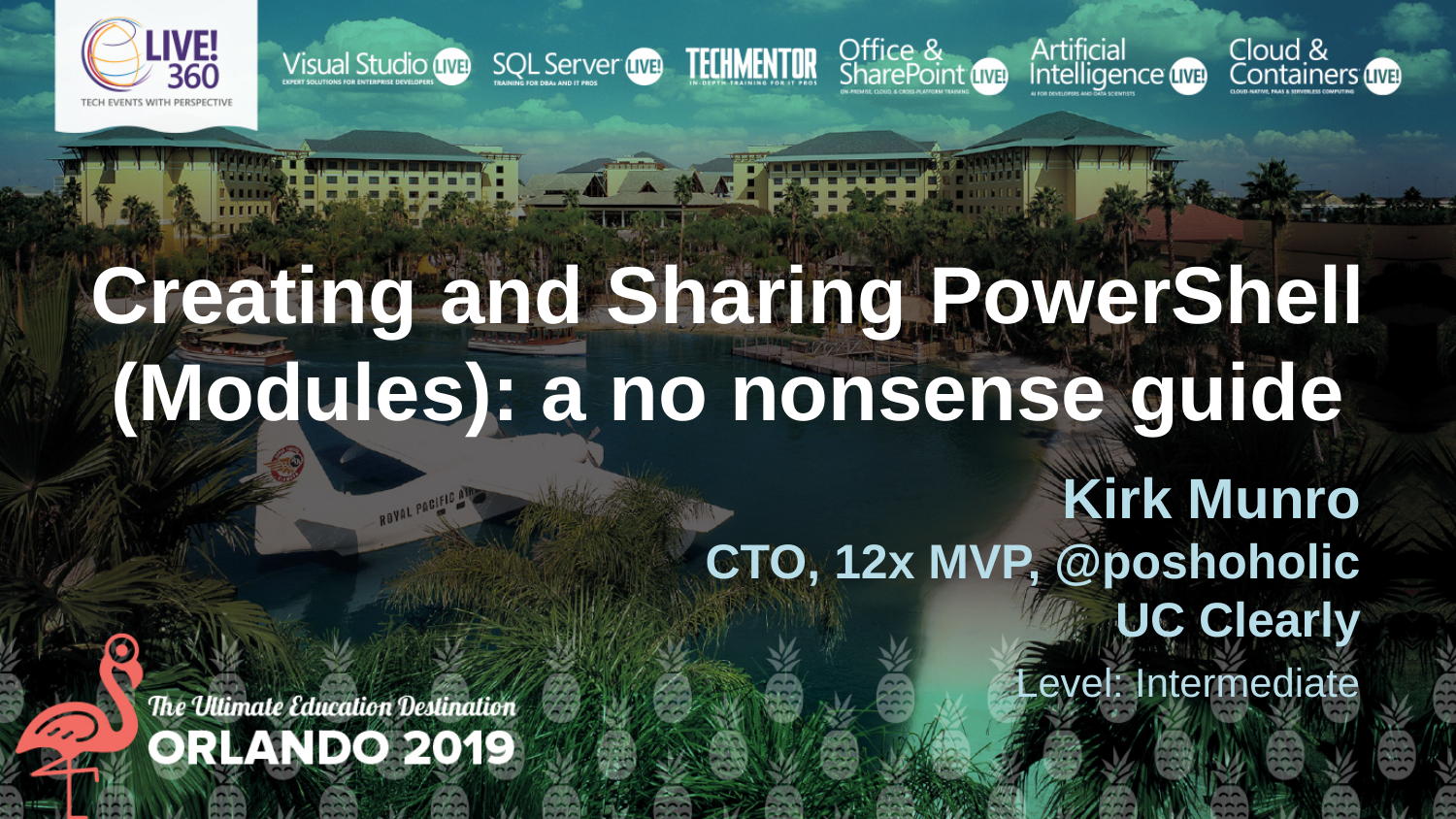

Creating and Sharing PowerShell (Modules): a no nonsense guide
Kirk Munro
CTO, 12x MVP, @poshoholic
UC Clearly

Level: Intermediate